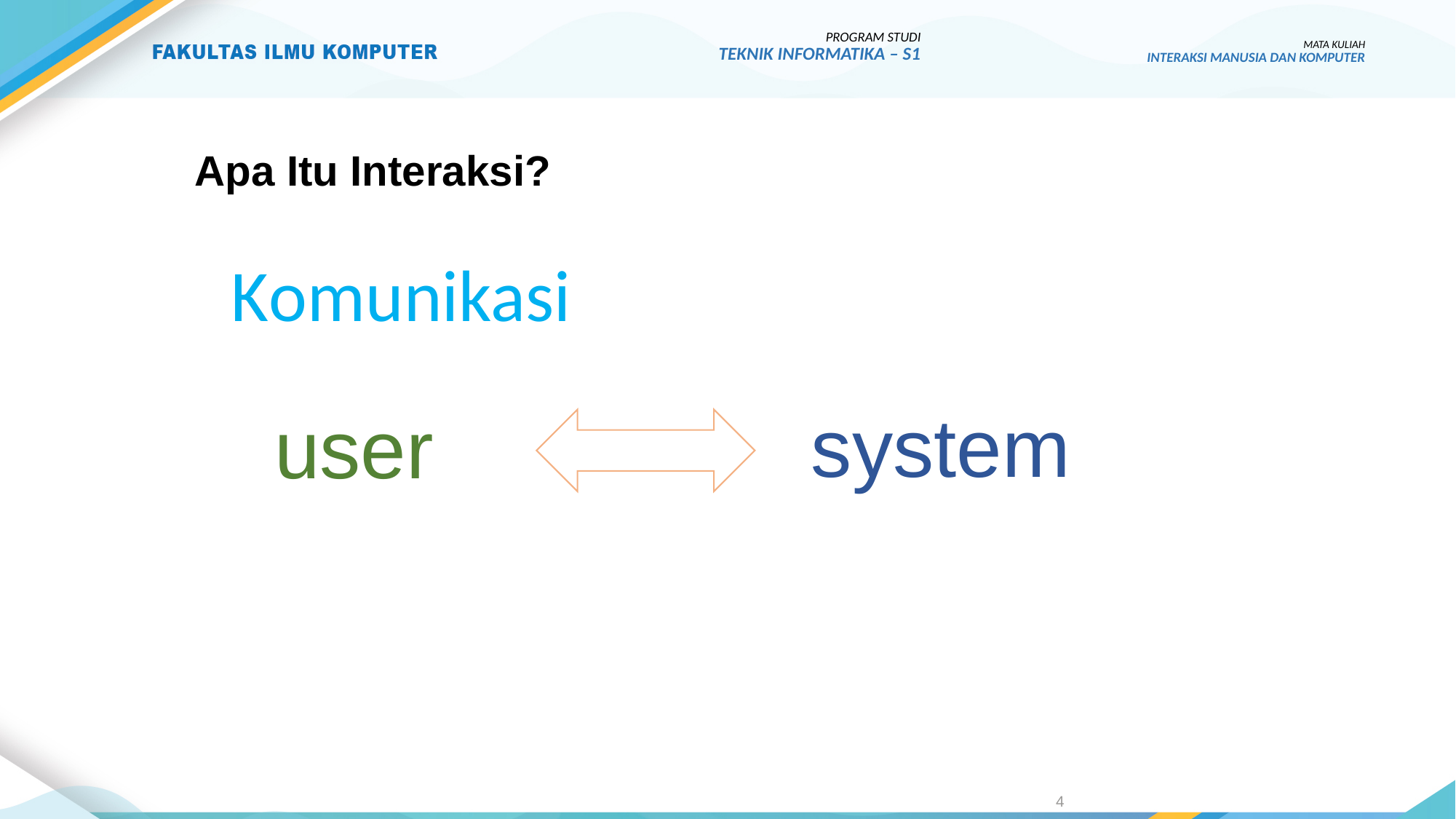

PROGRAM STUDI
TEKNIK INFORMATIKA – S1
MATA KULIAH
INTERAKSI MANUSIA DAN KOMPUTER
# Apa Itu Interaksi?
Komunikasi

system
user

4